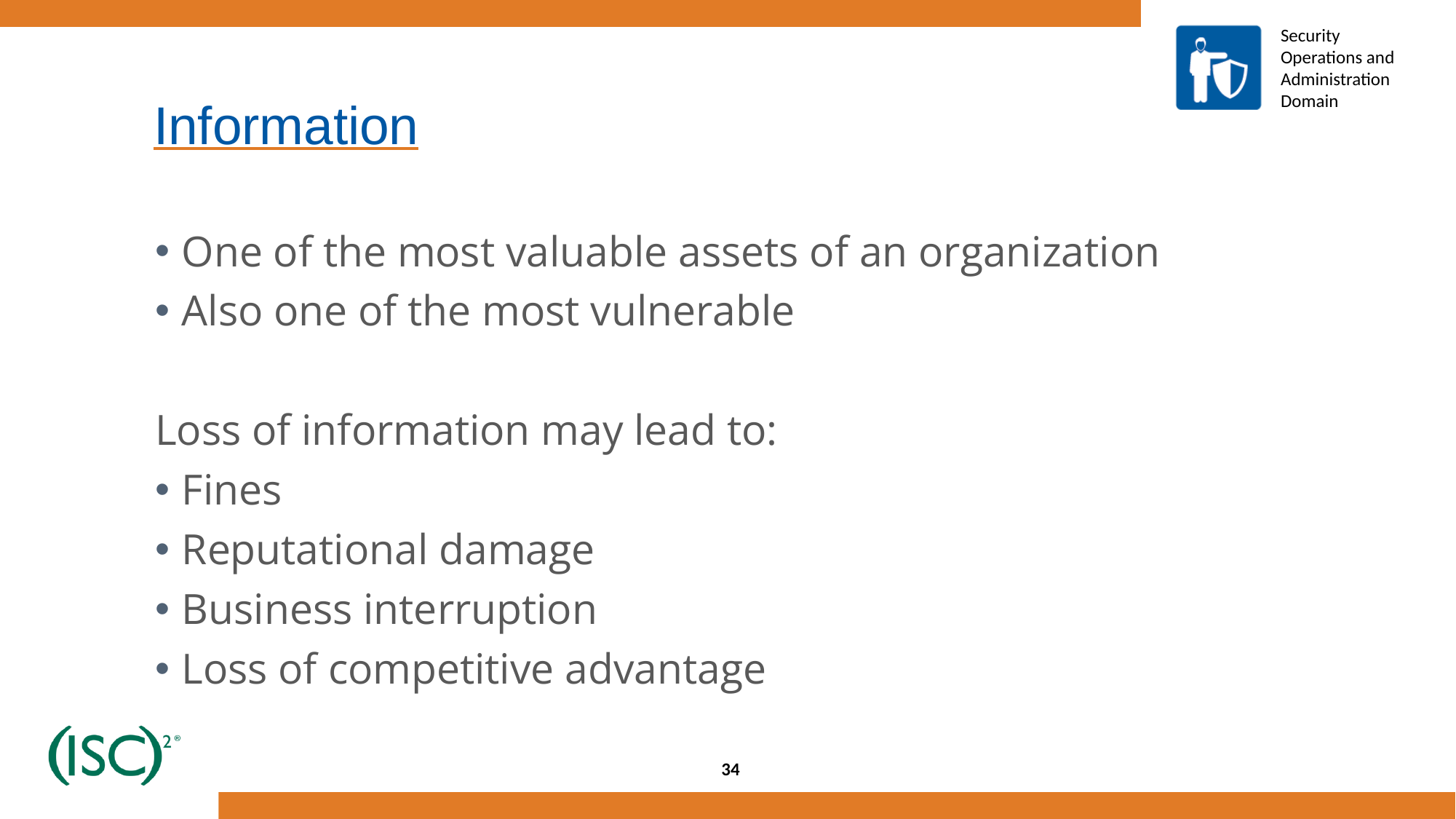

# Information
One of the most valuable assets of an organization
Also one of the most vulnerable

Loss of information may lead to:
Fines
Reputational damage
Business interruption
Loss of competitive advantage